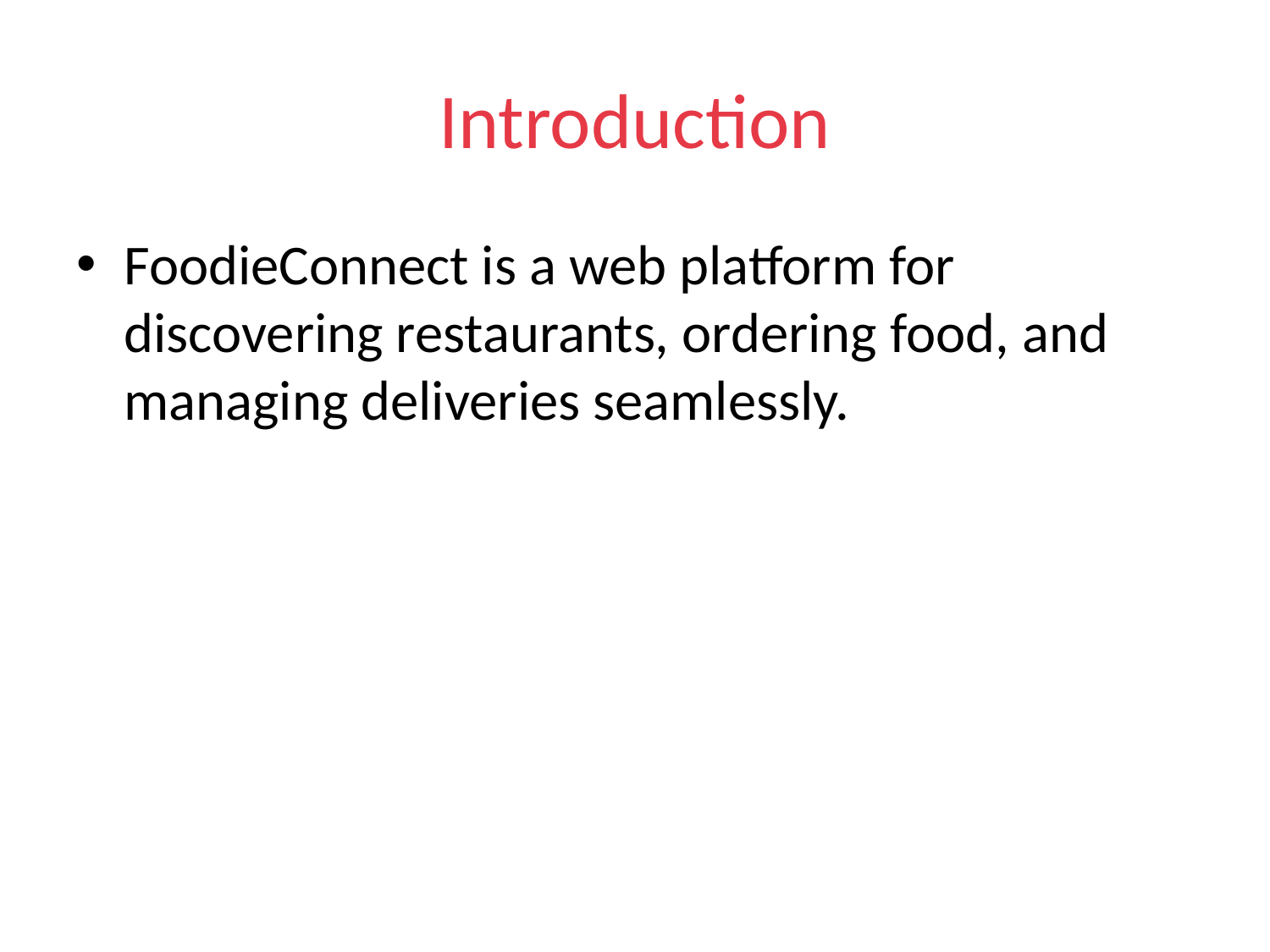

# Introduction
FoodieConnect is a web platform for discovering restaurants, ordering food, and managing deliveries seamlessly.